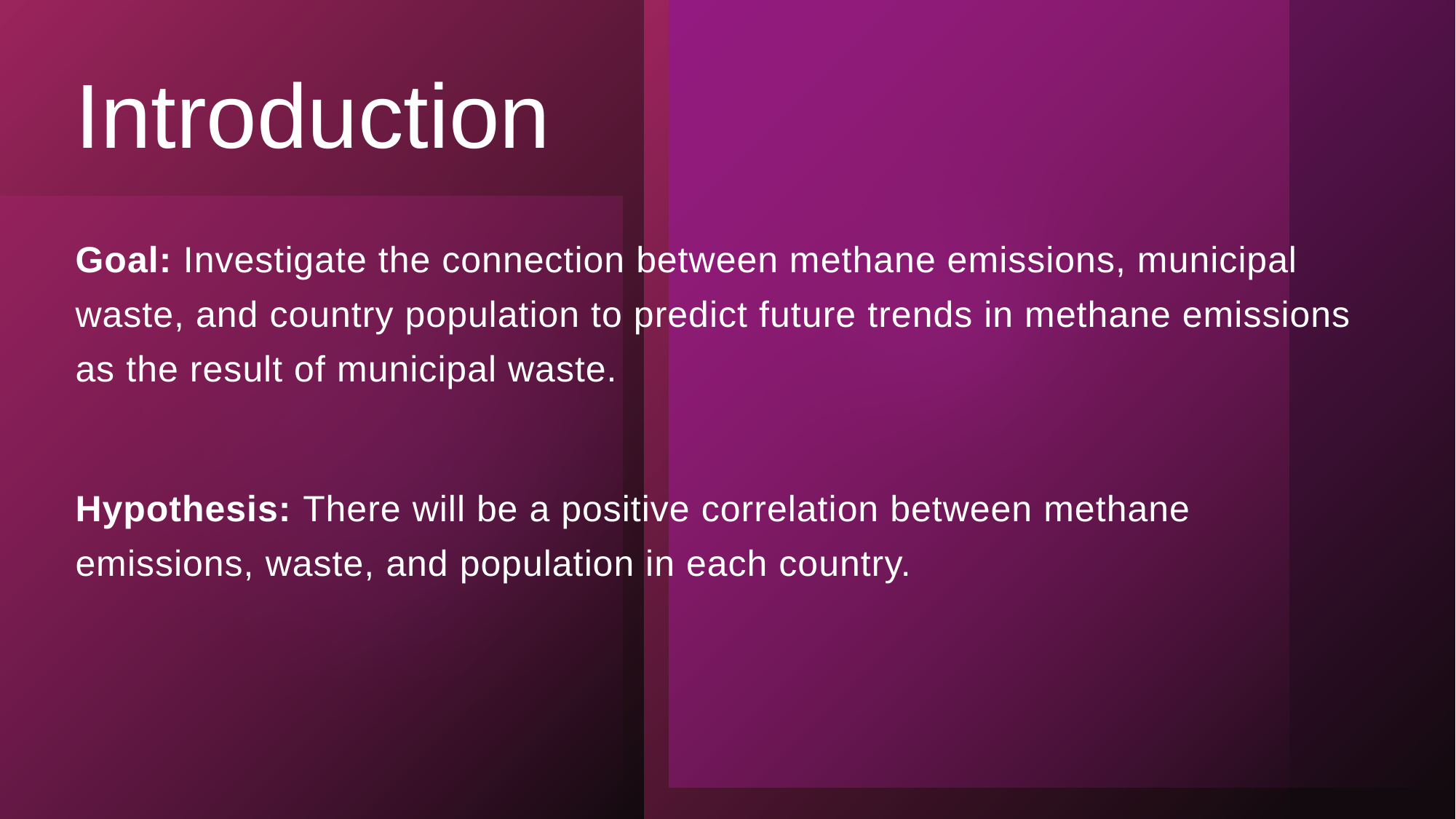

# Introduction

Goal: Investigate the connection between methane emissions, municipal waste, and country population to predict future trends in methane emissions as the result of municipal waste.

Hypothesis: There will be a positive correlation between methane emissions, waste, and population in each country.